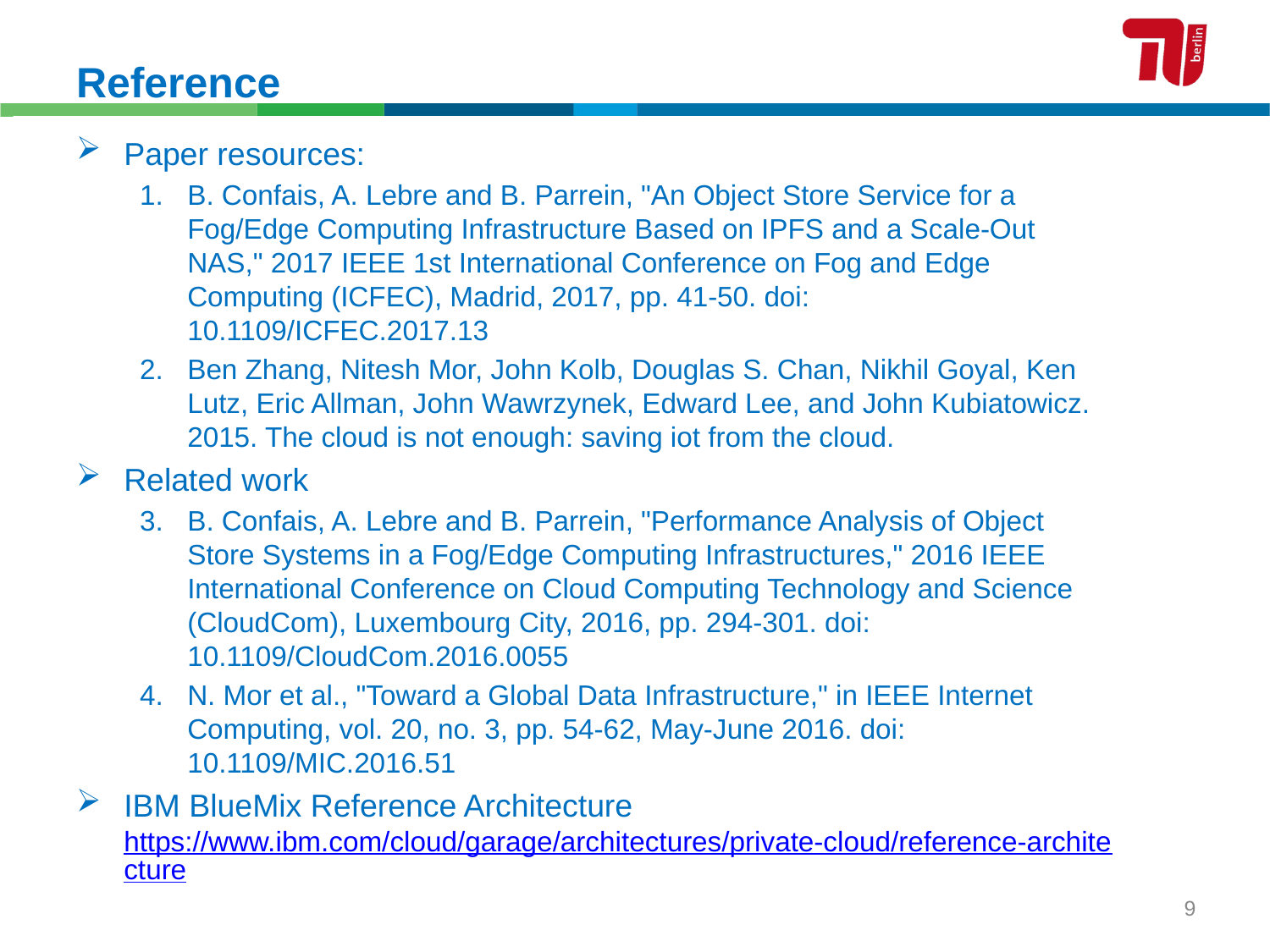

# Reference
Paper resources:
B. Confais, A. Lebre and B. Parrein, "An Object Store Service for a Fog/Edge Computing Infrastructure Based on IPFS and a Scale-Out NAS," 2017 IEEE 1st International Conference on Fog and Edge Computing (ICFEC), Madrid, 2017, pp. 41-50. doi: 10.1109/ICFEC.2017.13
Ben Zhang, Nitesh Mor, John Kolb, Douglas S. Chan, Nikhil Goyal, Ken Lutz, Eric Allman, John Wawrzynek, Edward Lee, and John Kubiatowicz. 2015. The cloud is not enough: saving iot from the cloud.
Related work
B. Confais, A. Lebre and B. Parrein, "Performance Analysis of Object Store Systems in a Fog/Edge Computing Infrastructures," 2016 IEEE International Conference on Cloud Computing Technology and Science (CloudCom), Luxembourg City, 2016, pp. 294-301. doi: 10.1109/CloudCom.2016.0055
N. Mor et al., "Toward a Global Data Infrastructure," in IEEE Internet Computing, vol. 20, no. 3, pp. 54-62, May-June 2016. doi: 10.1109/MIC.2016.51
IBM BlueMix Reference Architecture https://www.ibm.com/cloud/garage/architectures/private-cloud/reference-architecture